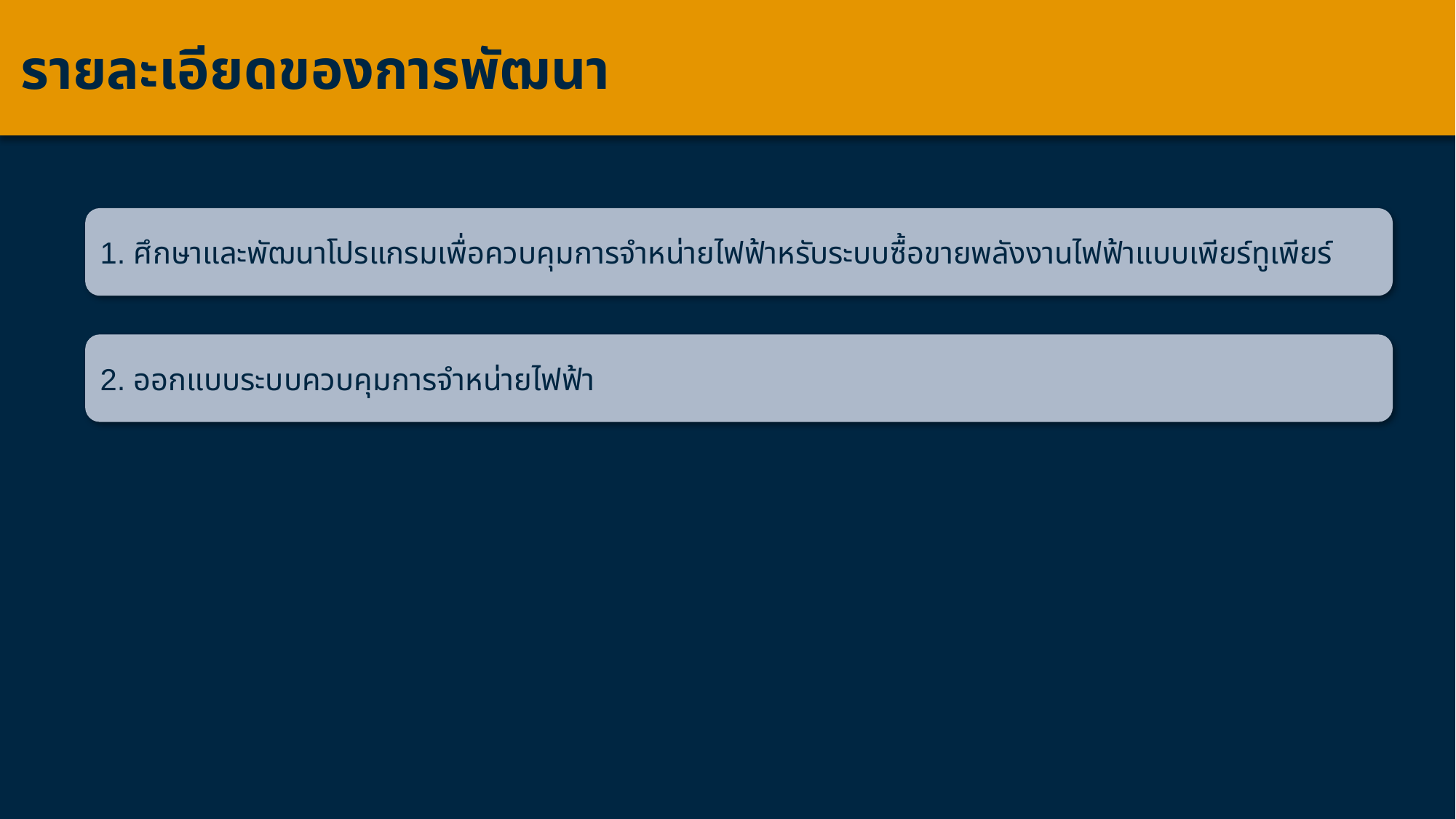

รายละเอียดของการพัฒนา
1. ศึกษาและพัฒนาโปรแกรมเพื่อควบคุมการจำหน่ายไฟฟ้าหรับระบบซื้อขายพลังงานไฟฟ้าแบบเพียร์ทูเพียร์
2. ออกแบบระบบควบคุมการจำหน่ายไฟฟ้า